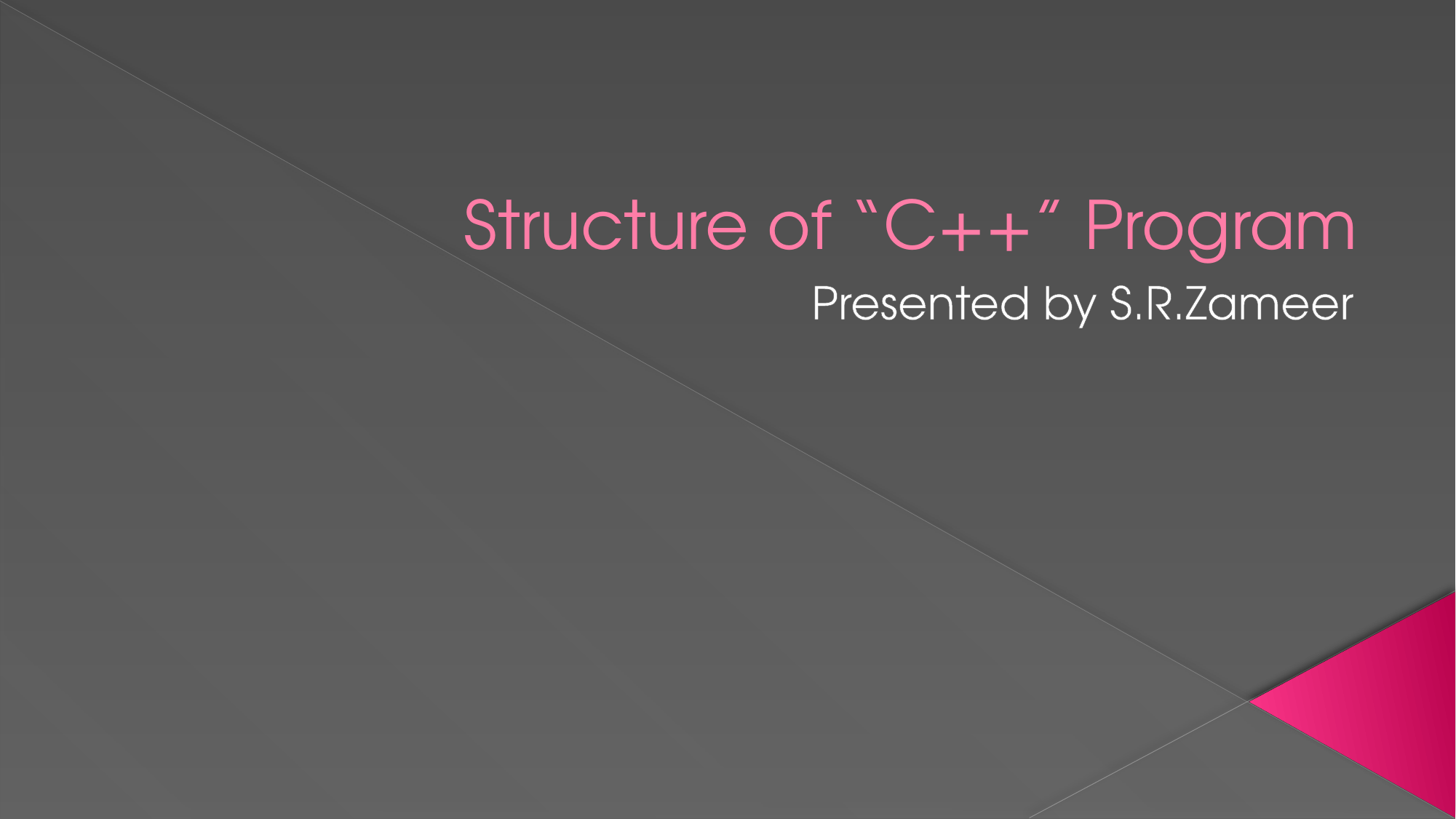

# Structure of “C++” Program
Presented by S.R.Zameer